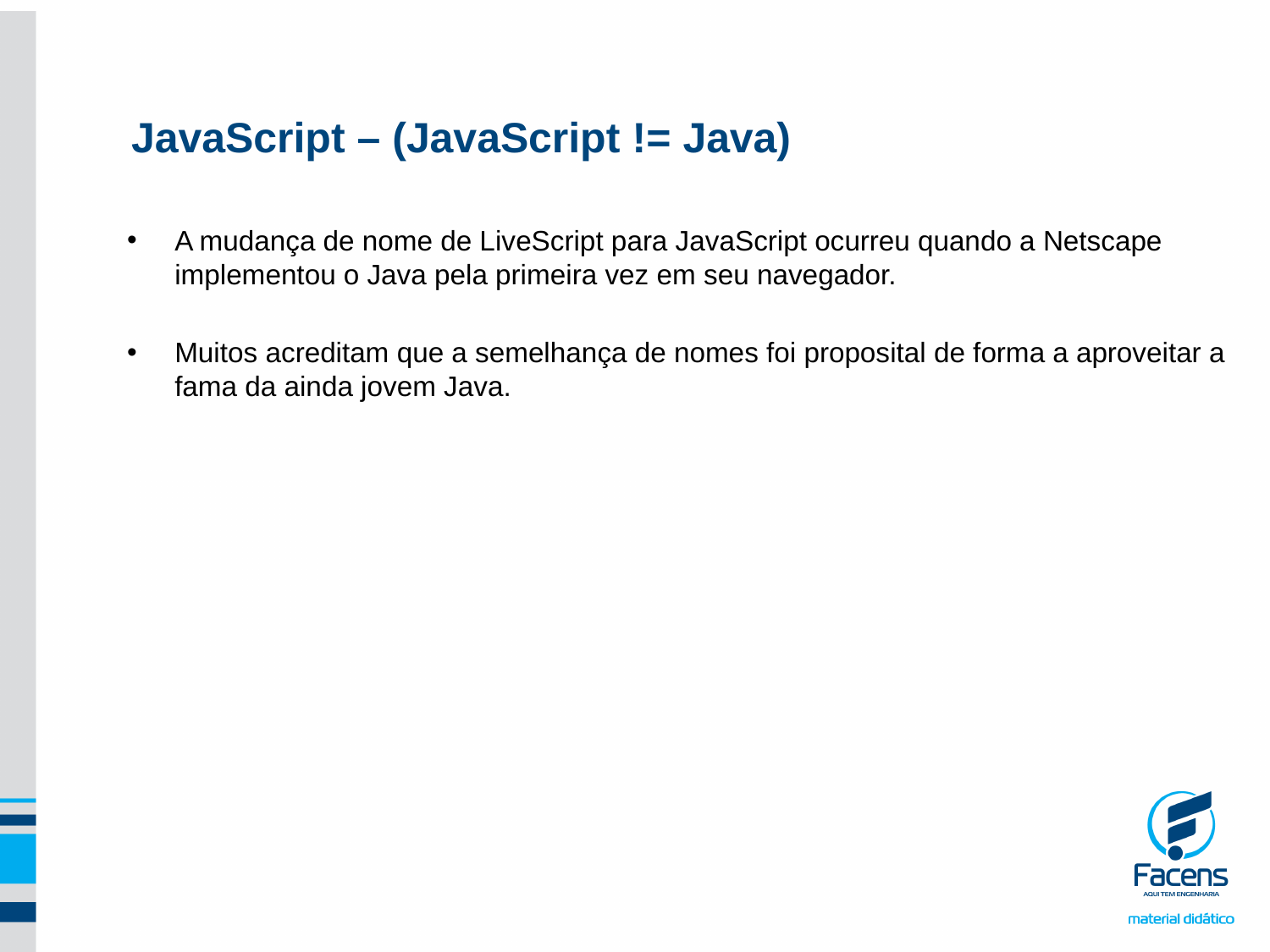

JavaScript – (JavaScript != Java)

A mudança de nome de LiveScript para JavaScript ocurreu quando a Netscape implementou o Java pela primeira vez em seu navegador.

Muitos acreditam que a semelhança de nomes foi proposital de forma a aproveitar a fama da ainda jovem Java.